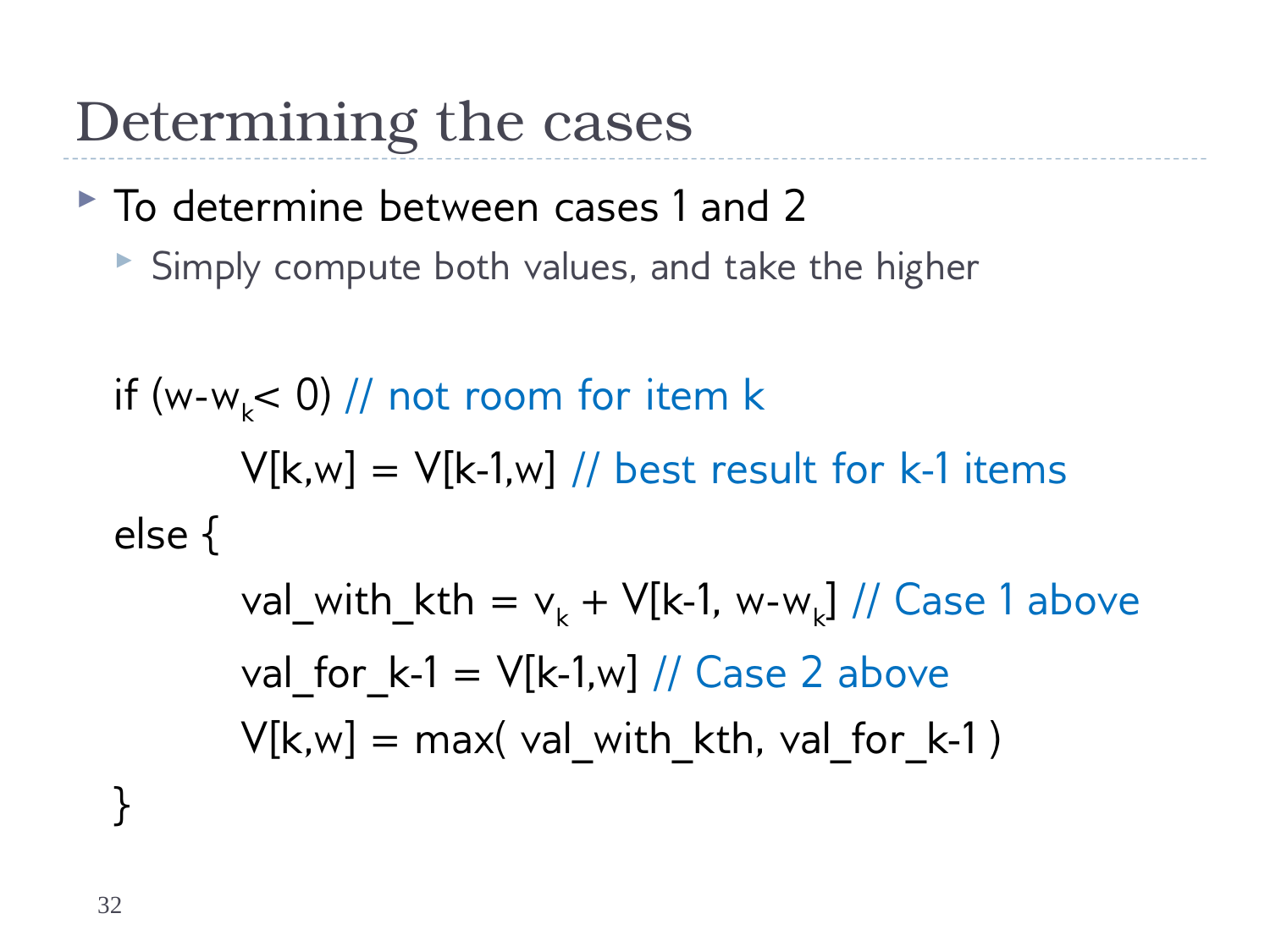

# Determining the cases
To determine between cases 1 and 2
Simply compute both values, and take the higher

	if (w-wk< 0) // not room for item k
		V[k,w] = V[k-1,w] // best result for k-1 items
	else {
		val_with_kth = vk + V[k-1, w-wk] // Case 1 above
		val_for_k-1 = V[k-1,w] // Case 2 above
		V[k,w] = max( val_with_kth, val_for_k-1 )
	}

32